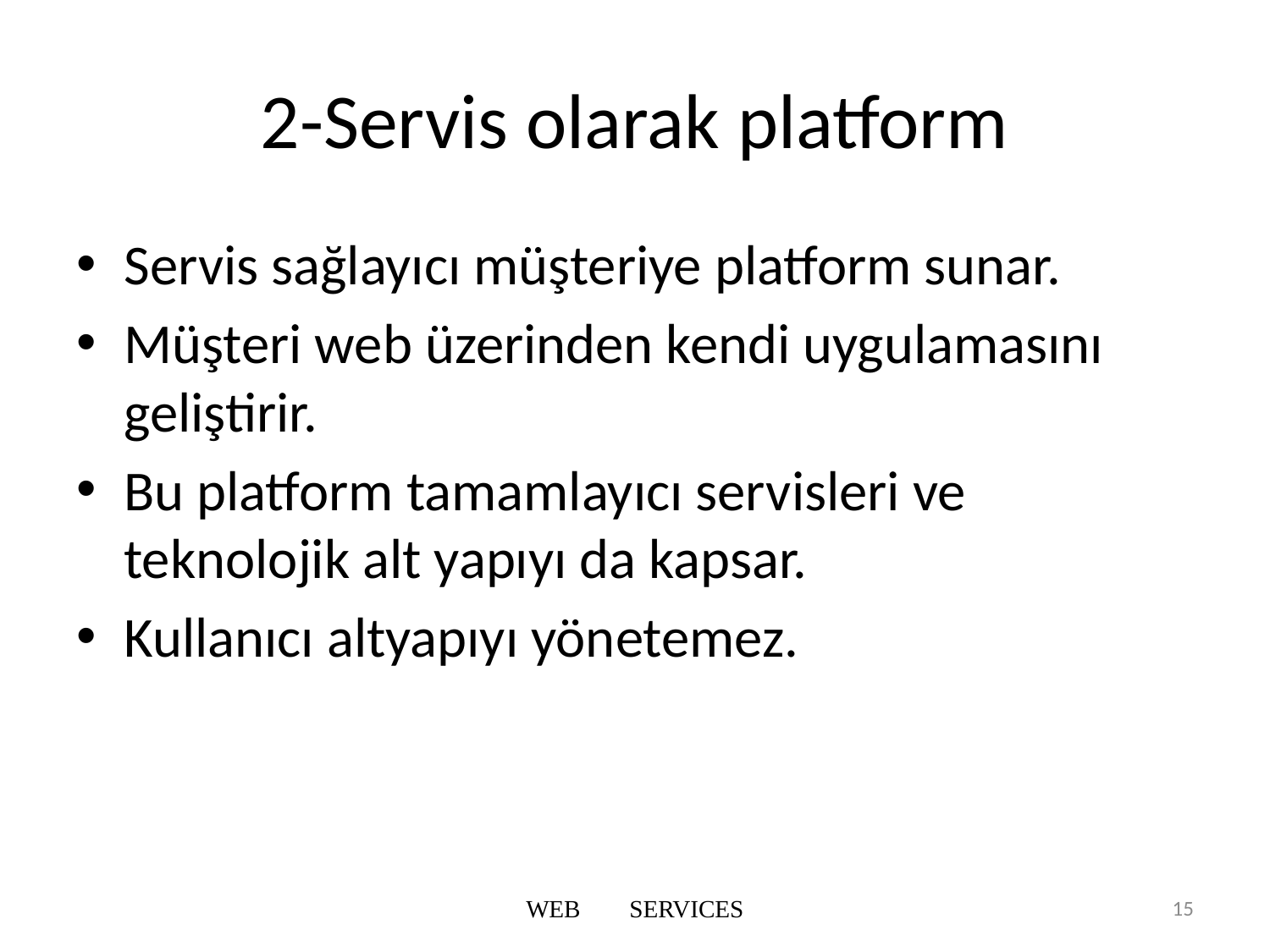

# 2-Servis olarak platform
Servis sağlayıcı müşteriye platform sunar.
Müşteri web üzerinden kendi uygulamasını geliştirir.
Bu platform tamamlayıcı servisleri ve teknolojik alt yapıyı da kapsar.
Kullanıcı altyapıyı yönetemez.

WEB        SERVICES
15